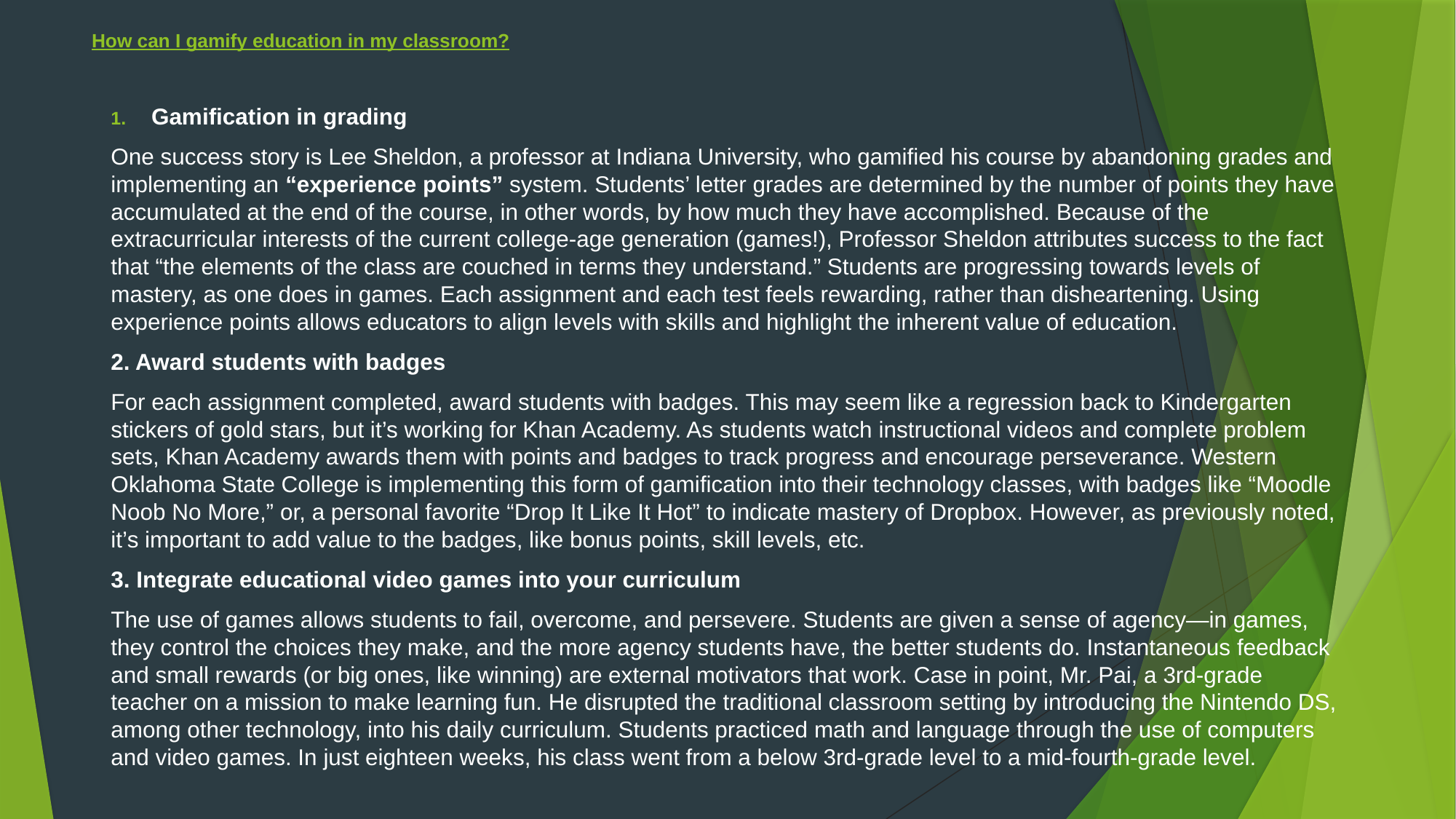

# How can I gamify education in my classroom?
Gamification in grading
One success story is Lee Sheldon, a professor at Indiana University, who gamified his course by abandoning grades and implementing an “experience points” system. Students’ letter grades are determined by the number of points they have accumulated at the end of the course, in other words, by how much they have accomplished. Because of the extracurricular interests of the current college-age generation (games!), Professor Sheldon attributes success to the fact that “the elements of the class are couched in terms they understand.” Students are progressing towards levels of mastery, as one does in games. Each assignment and each test feels rewarding, rather than disheartening. Using experience points allows educators to align levels with skills and highlight the inherent value of education.
2. Award students with badges
For each assignment completed, award students with badges. This may seem like a regression back to Kindergarten stickers of gold stars, but it’s working for Khan Academy. As students watch instructional videos and complete problem sets, Khan Academy awards them with points and badges to track progress and encourage perseverance. Western Oklahoma State College is implementing this form of gamification into their technology classes, with badges like “Moodle Noob No More,” or, a personal favorite “Drop It Like It Hot” to indicate mastery of Dropbox. However, as previously noted, it’s important to add value to the badges, like bonus points, skill levels, etc.
3. Integrate educational video games into your curriculum
The use of games allows students to fail, overcome, and persevere. Students are given a sense of agency—in games, they control the choices they make, and the more agency students have, the better students do. Instantaneous feedback and small rewards (or big ones, like winning) are external motivators that work. Case in point, Mr. Pai, a 3rd-grade teacher on a mission to make learning fun. He disrupted the traditional classroom setting by introducing the Nintendo DS, among other technology, into his daily curriculum. Students practiced math and language through the use of computers and video games. In just eighteen weeks, his class went from a below 3rd-grade level to a mid-fourth-grade level.